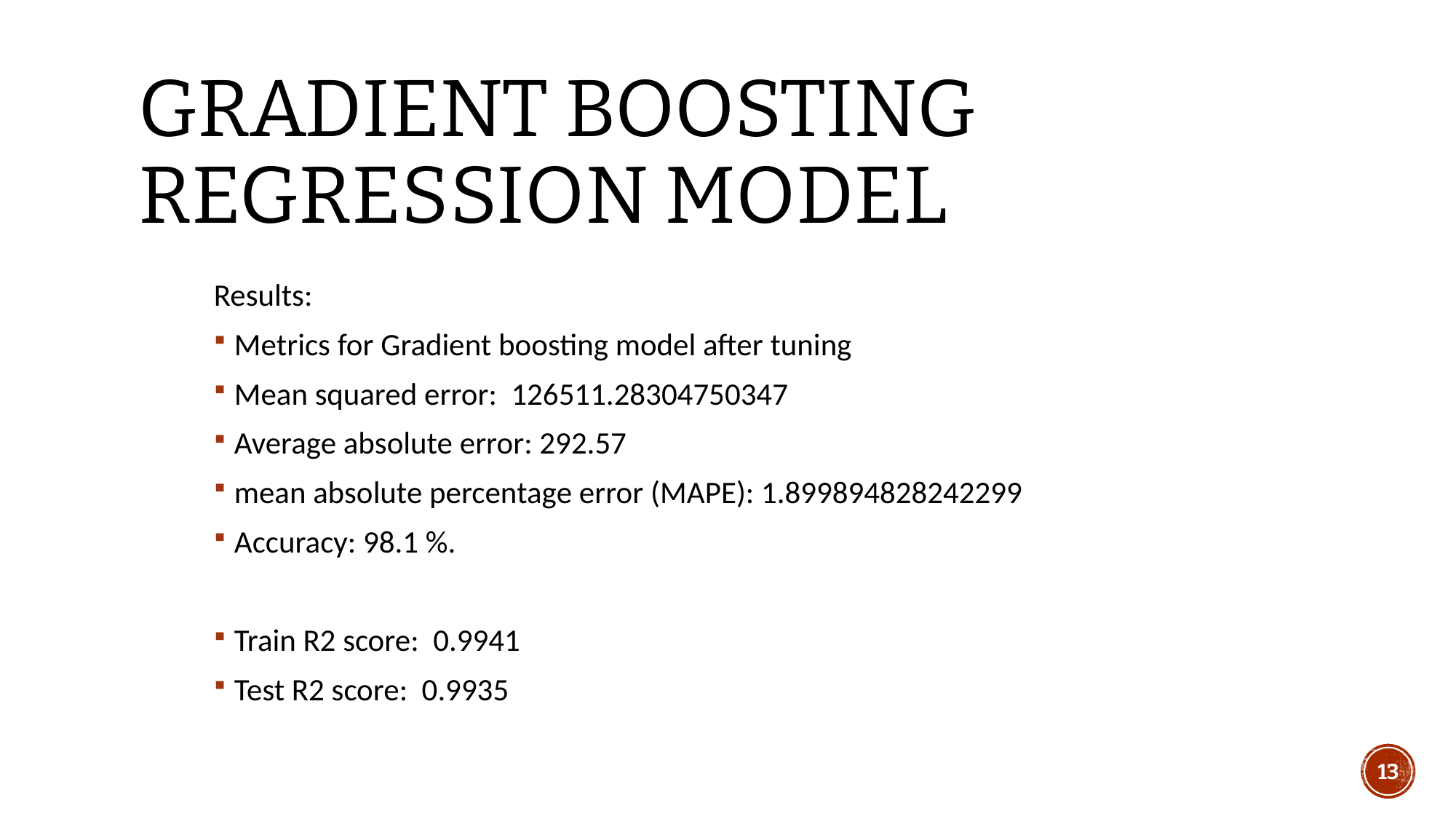

# Gradient Boosting Regression model
Results:
Metrics for Gradient boosting model after tuning
Mean squared error:  126511.28304750347
Average absolute error: 292.57
mean absolute percentage error (MAPE): 1.899894828242299
Accuracy: 98.1 %.

Train R2 score:  0.9941
Test R2 score:  0.9935

13